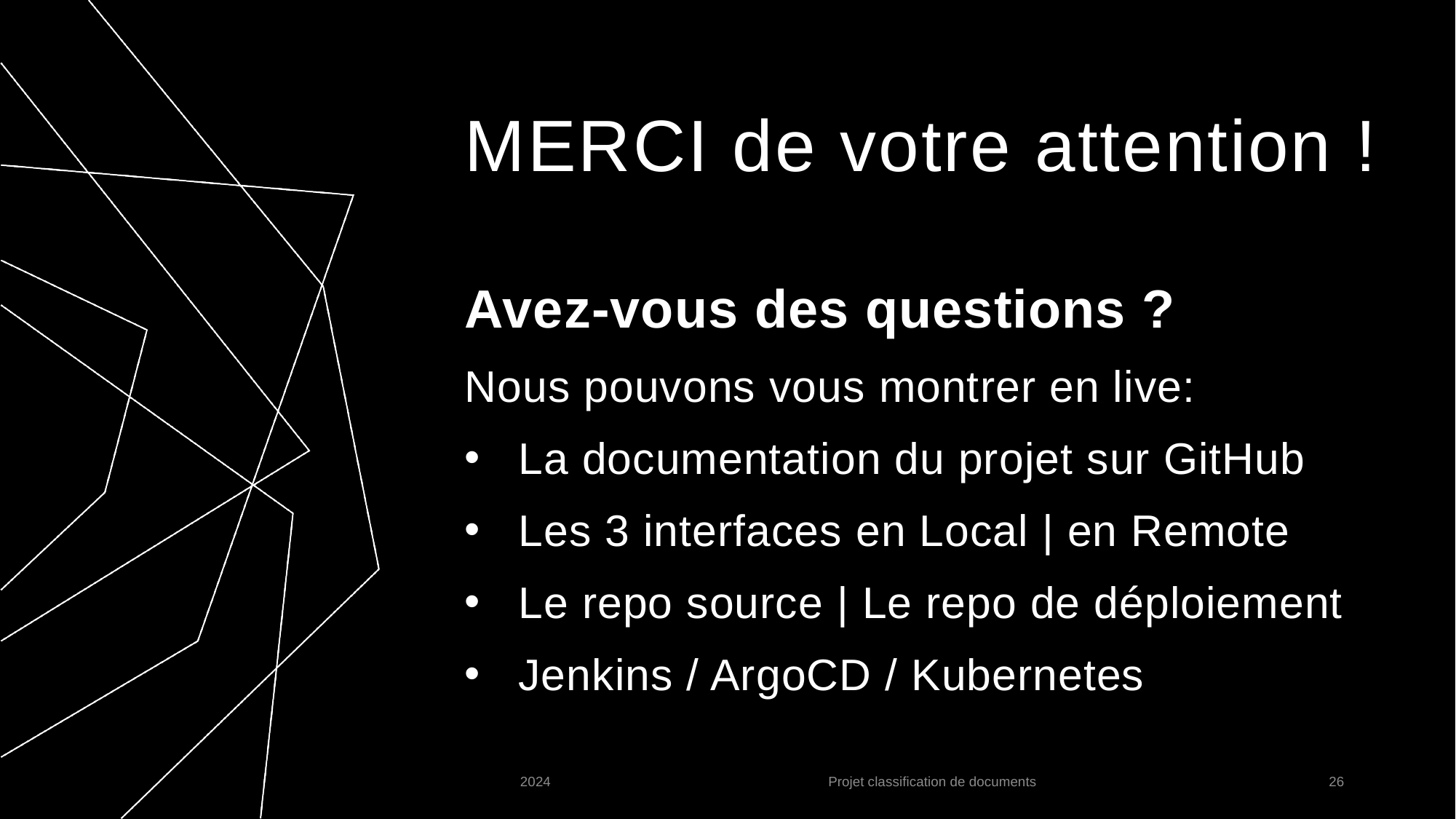

# MERCI de votre attention !
Avez-vous des questions ?
Nous pouvons vous montrer en live:
La documentation du projet sur GitHub
Les 3 interfaces en Local | en Remote
Le repo source | Le repo de déploiement
Jenkins / ArgoCD / Kubernetes
2024
Projet classification de documents
26